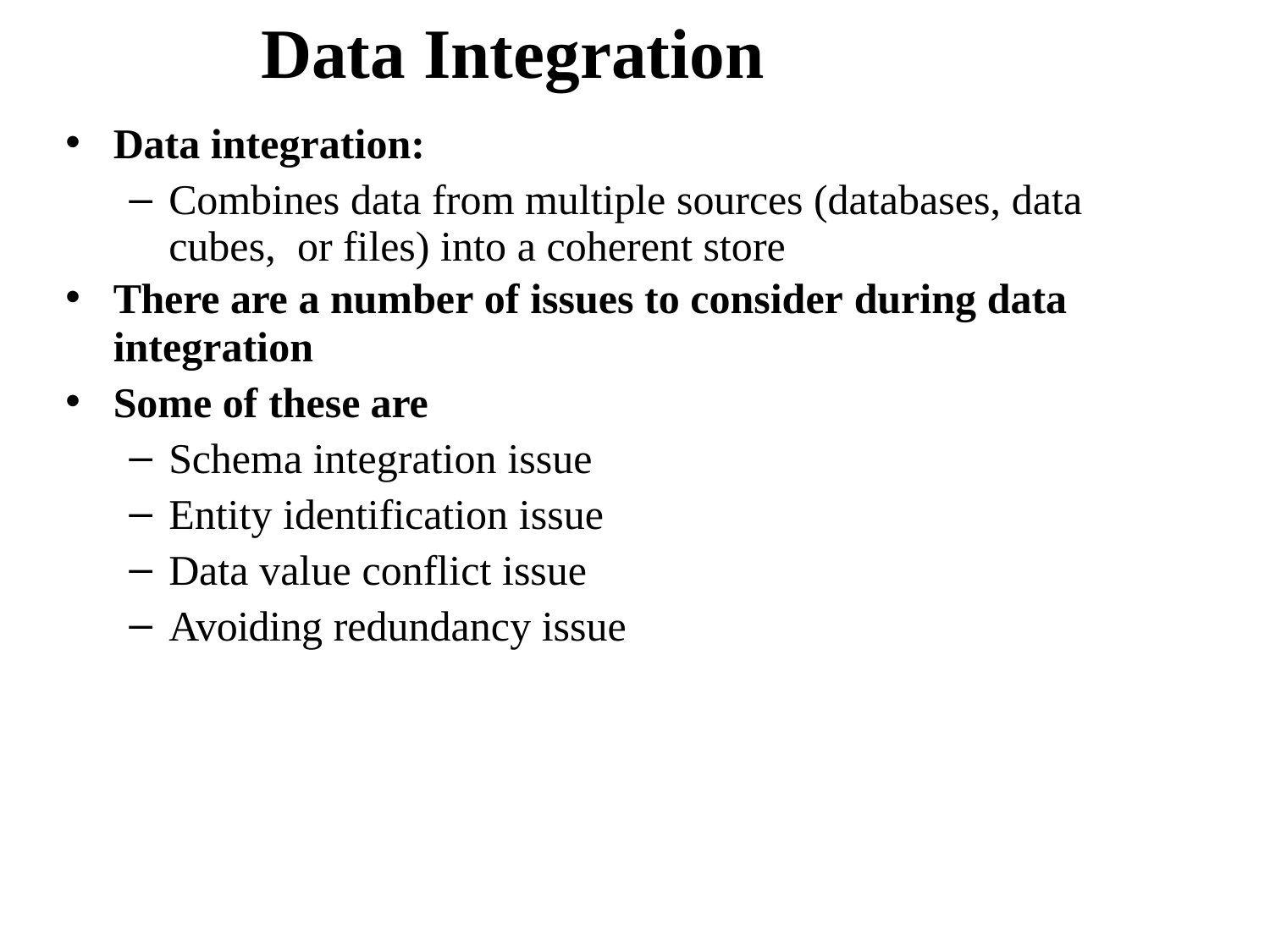

# Data Integration
Data integration:
Combines data from multiple sources (databases, data cubes,  or files) into a coherent store
There are a number of issues to consider during data
integration
Some of these are
Schema integration issue
Entity identification issue
Data value conflict issue
Avoiding redundancy issue